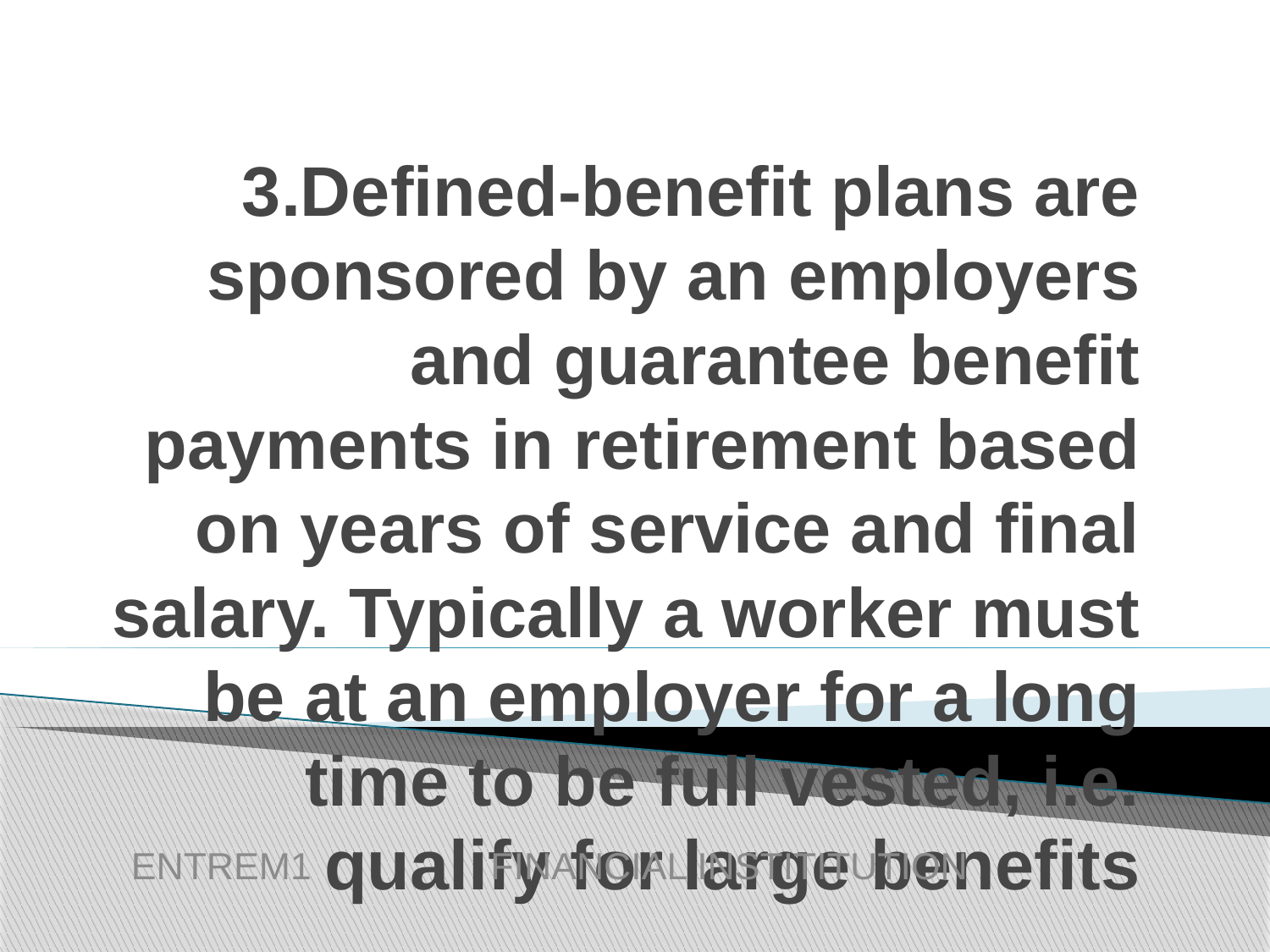

# 3.Defined-benefit plans are sponsored by an employers and guarantee benefit payments in retirement based on years of service and final salary. Typically a worker must be at an employer for a long time to be full vested, i.e. qualify for large benefits
ENTREM1                 FINANCIAL INSTITITUTION